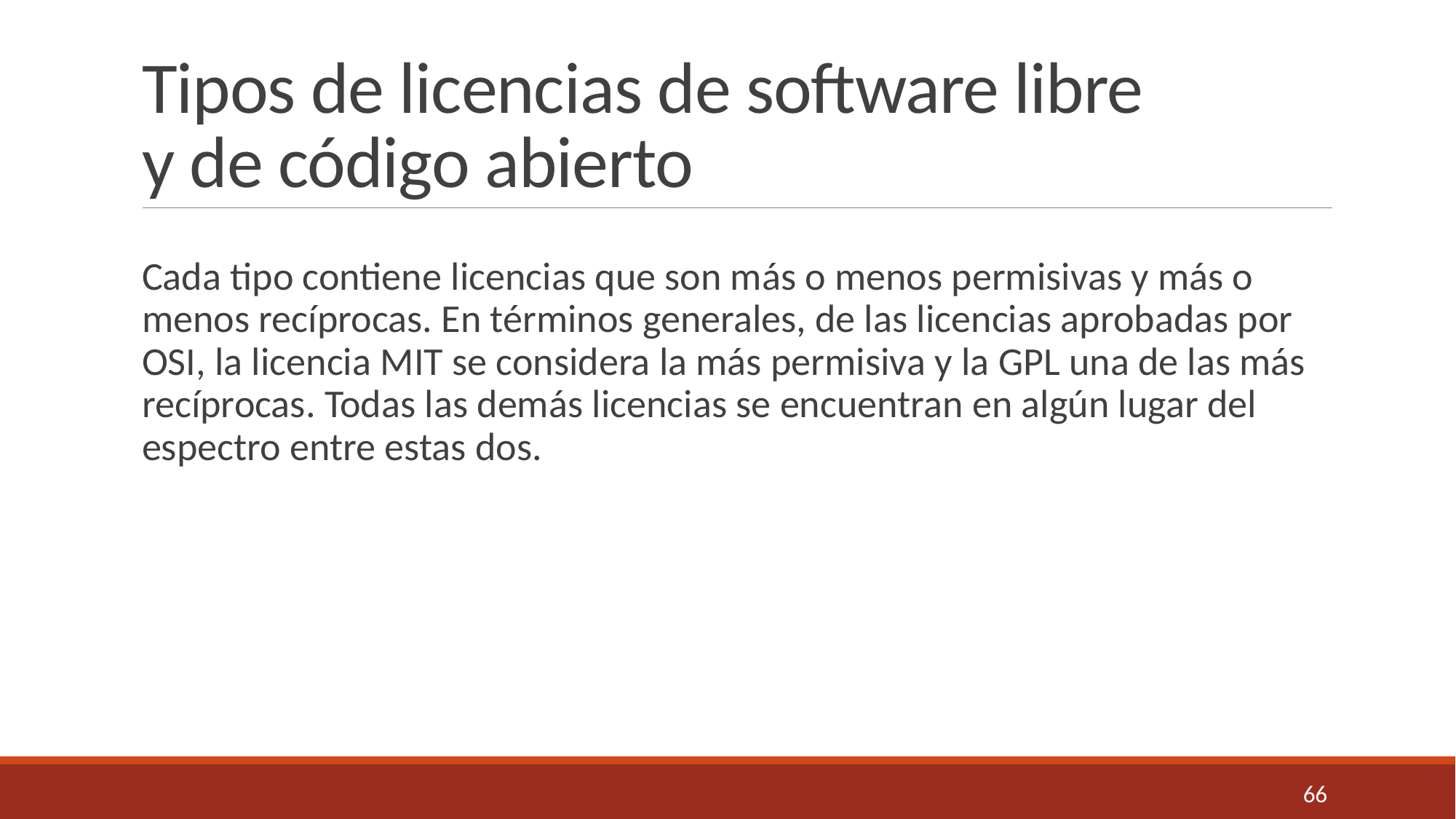

# Tipos de licencias de software libre y de código abierto
Cada tipo contiene licencias que son más o menos permisivas y más o menos recíprocas. En términos generales, de las licencias aprobadas por OSI, la licencia MIT se considera la más permisiva y la GPL una de las más recíprocas. Todas las demás licencias se encuentran en algún lugar del espectro entre estas dos.
66